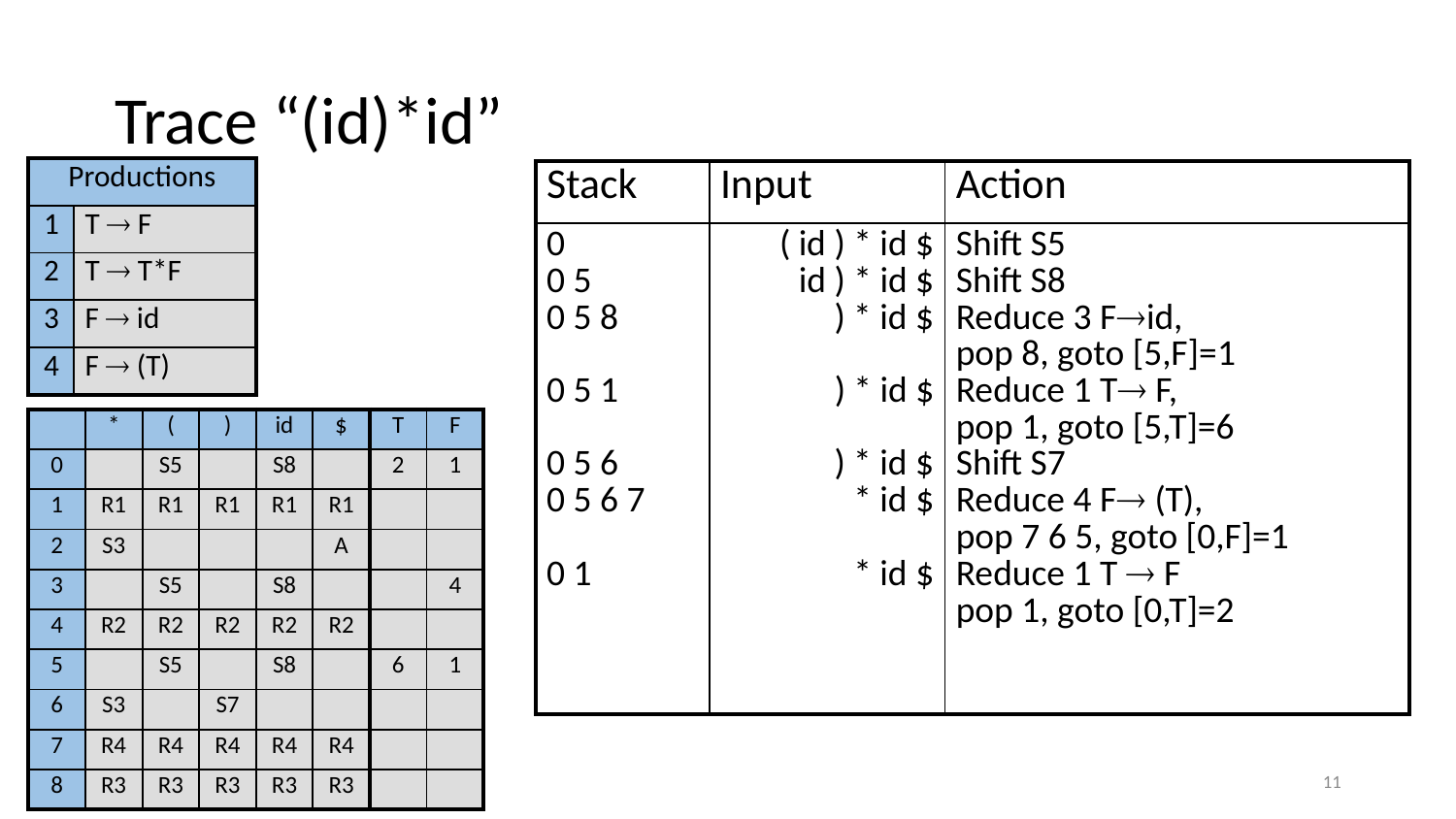

# Trace “(id)*id”
| Productions |  |
| --- | --- |
| 1 | T → F |
| 2 | T → T\*F |
| 3 | F → id |
| 4 | F → (T) |
| Stack | Input | Action |
| --- | --- | --- |
| 0 0 5 0 5 8 0 5 1 0 5 6 0 5 6 7 0 1 | ( id ) \* id $ id ) \* id $ ) \* id $ ) \* id $ ) \* id $ \* id $ \* id $ | Shift S5 Shift S8 Reduce 3 F→id, pop 8, goto [5,F]=1 Reduce 1 T→ F, pop 1, goto [5,T]=6 Shift S7 Reduce 4 F→ (T), pop 7 6 5, goto [0,F]=1 Reduce 1 T → F pop 1, goto [0,T]=2 |
|  | \* | ( | ) | id | $ | T | F |
| --- | --- | --- | --- | --- | --- | --- | --- |
| 0 |  | S5 |  | S8 |  | 2 | 1 |
| 1 | R1 | R1 | R1 | R1 | R1 |  |  |
| 2 | S3 |  |  |  | A |  |  |
| 3 |  | S5 |  | S8 |  |  | 4 |
| 4 | R2 | R2 | R2 | R2 | R2 |  |  |
| 5 |  | S5 |  | S8 |  | 6 | 1 |
| 6 | S3 |  | S7 |  |  |  |  |
| 7 | R4 | R4 | R4 | R4 | R4 |  |  |
| 8 | R3 | R3 | R3 | R3 | R3 |  |  |
11